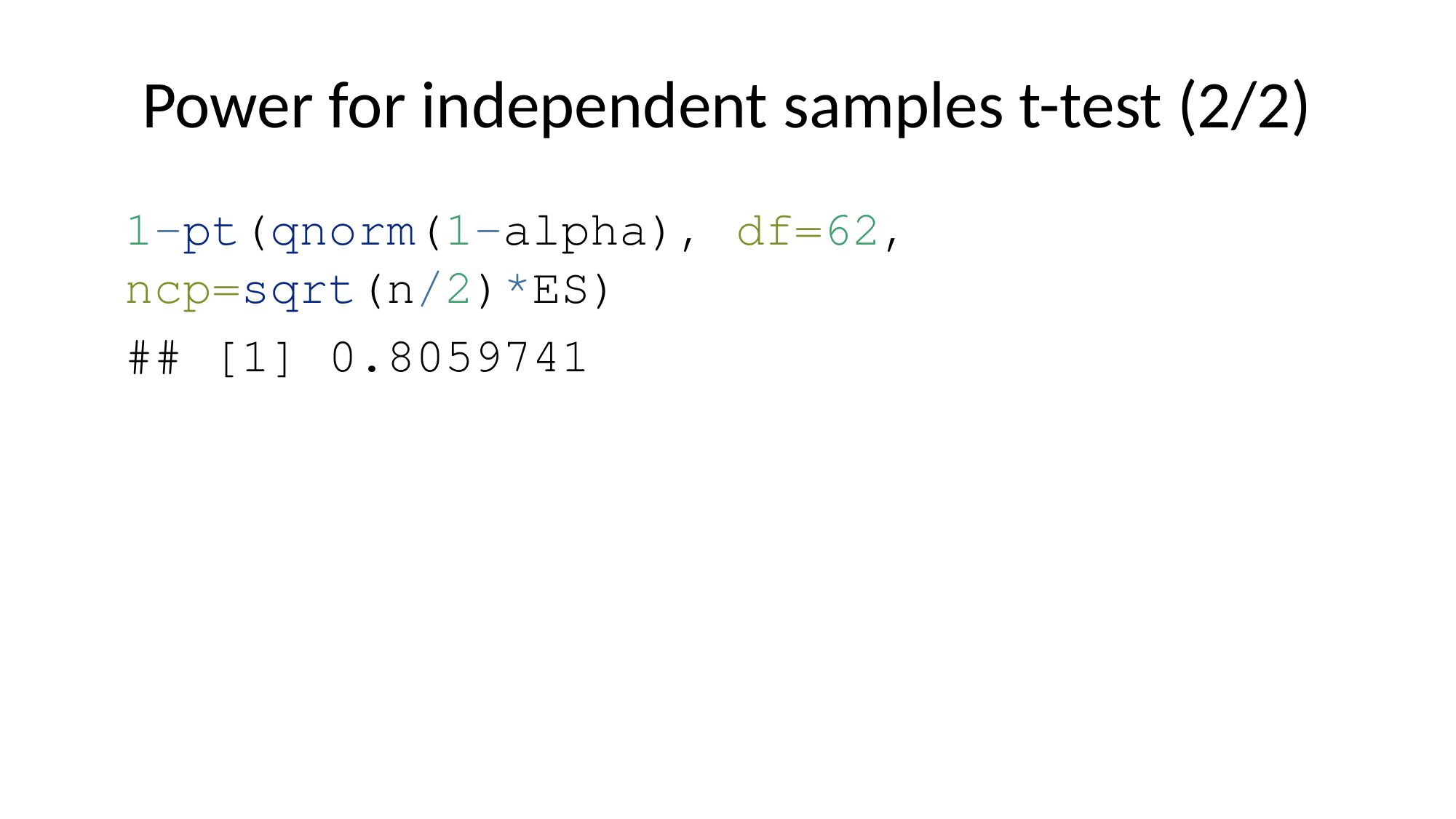

# Power for independent samples t-test (2/2)
1-pt(qnorm(1-alpha), df=62, ncp=sqrt(n/2)*ES)
## [1] 0.8059741